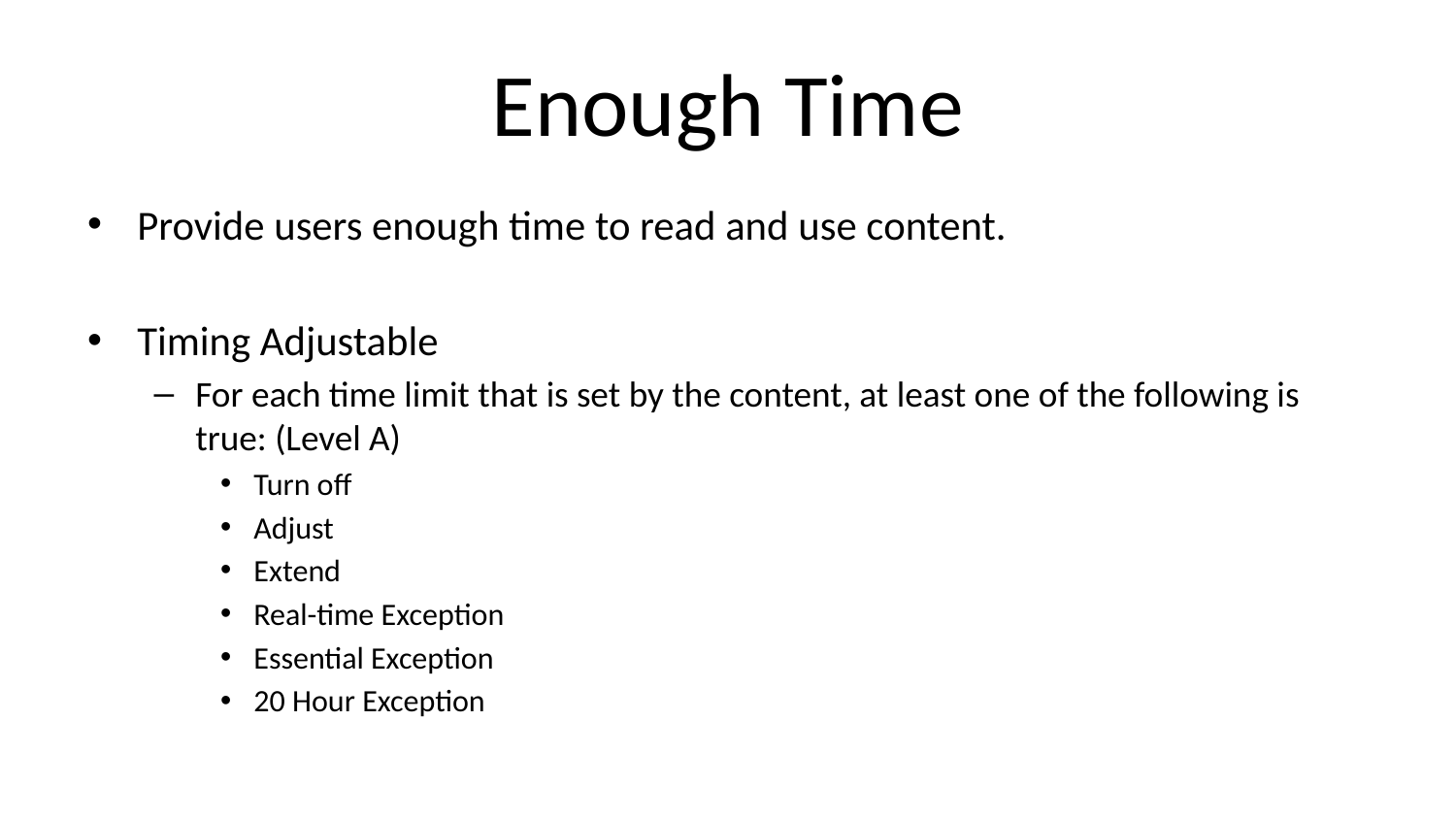

# Enough Time
Provide users enough time to read and use content.

Timing Adjustable
For each time limit that is set by the content, at least one of the following is true: (Level A)
Turn off
Adjust
Extend
Real-time Exception
Essential Exception
20 Hour Exception